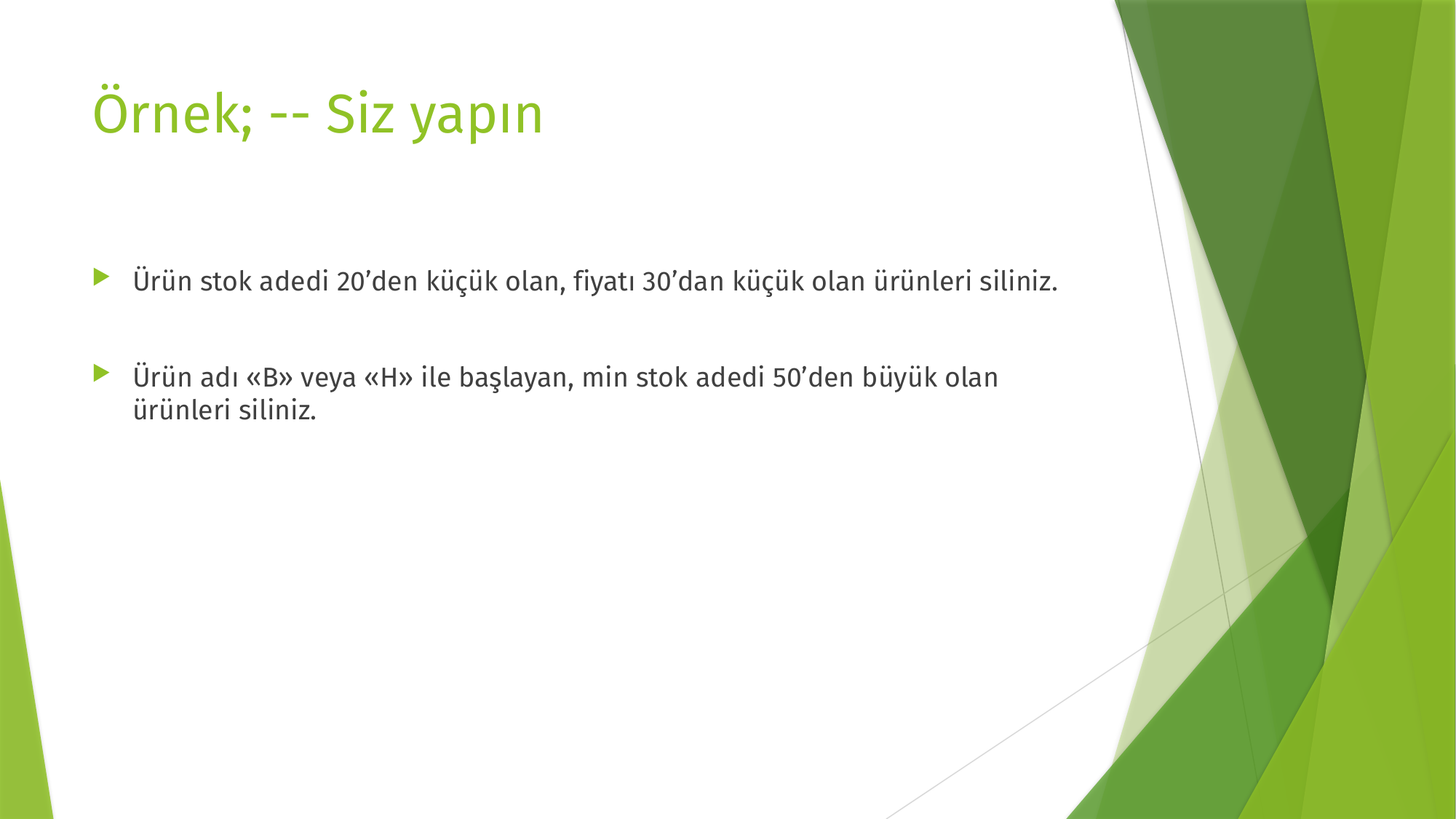

# Örnek; -- Siz yapın
Ürün stok adedi 20’den küçük olan, fiyatı 30’dan küçük olan ürünleri siliniz.

Ürün adı «B» veya «H» ile başlayan, min stok adedi 50’den büyük olan ürünleri siliniz.